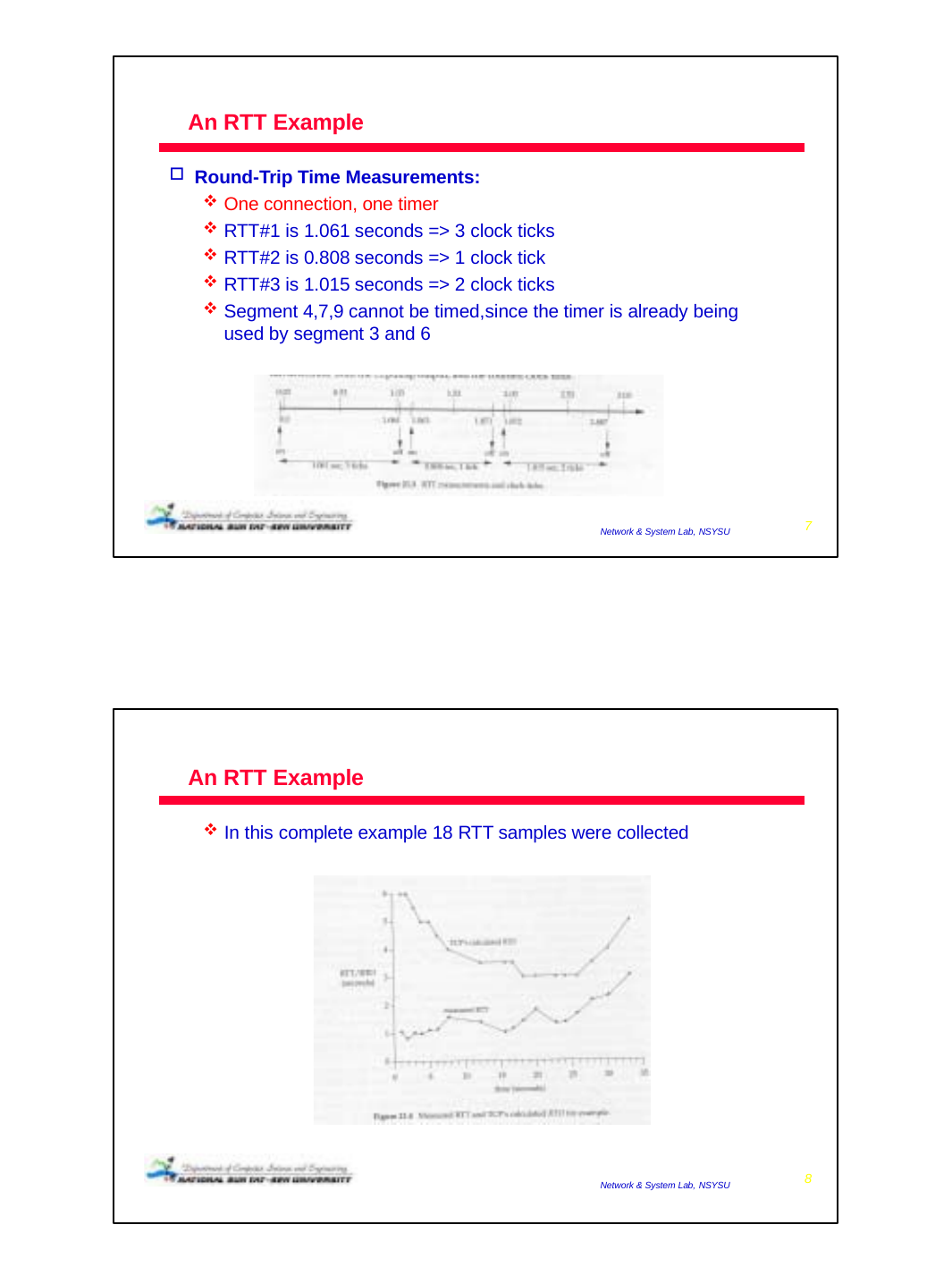

An RTT Example

Round-Trip Time Measurements:
One connection, one timer
RTT#1 is 1.061 seconds => 3 clock ticks
RTT#2 is 0.808 seconds => 1 clock tick
RTT#3 is 1.015 seconds => 2 clock ticks
Segment 4,7,9 cannot be timed,since the timer is already being  used by segment 3 and 6

2008/12/24
7
Network & System Lab, NSYSU

An RTT Example

In this complete example 18 RTT samples were collected

2008/12/24
8
Network & System Lab, NSYSU